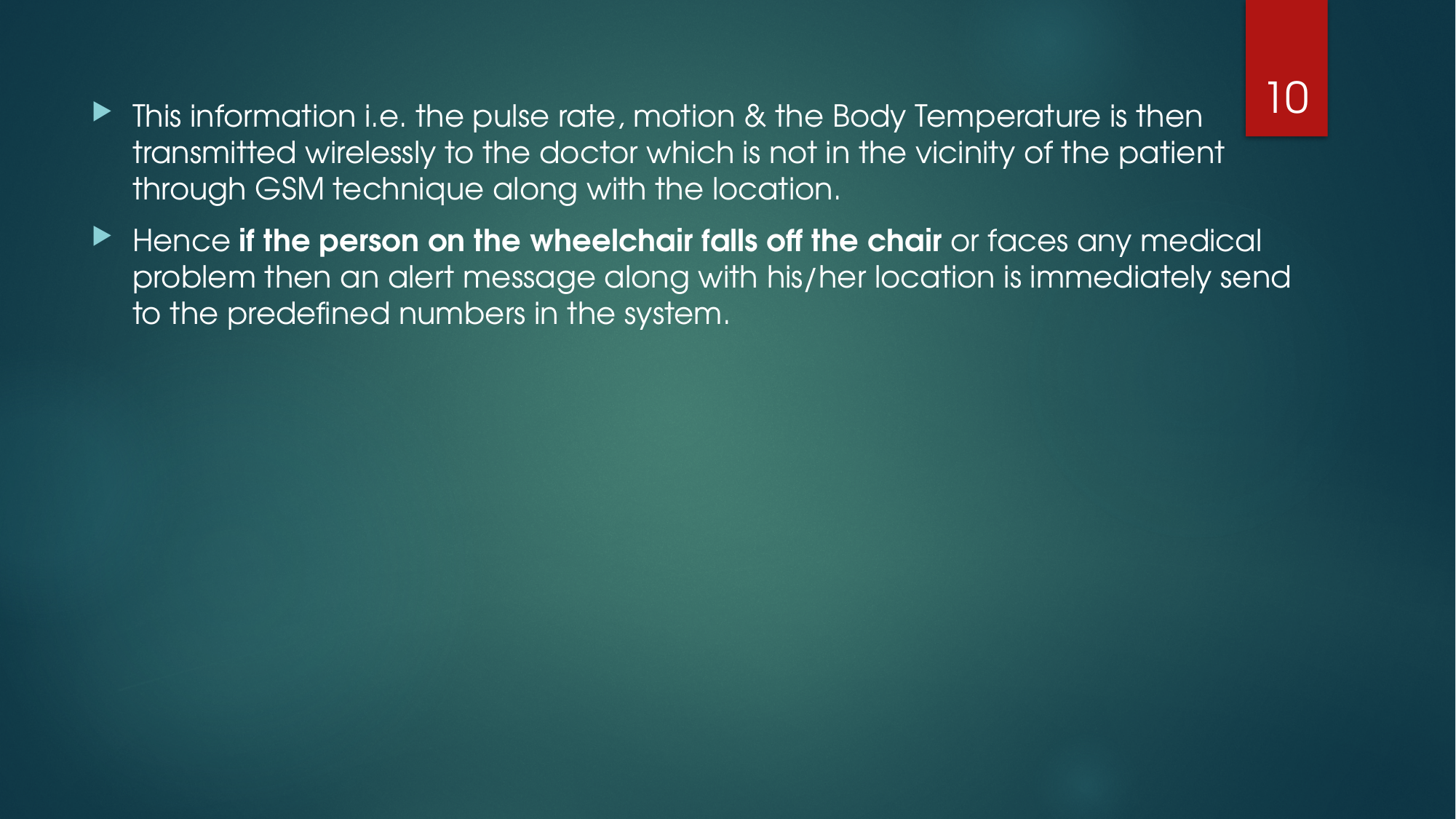

10
This information i.e. the pulse rate, motion & the Body Temperature is then transmitted wirelessly to the doctor which is not in the vicinity of the patient through GSM technique along with the location.
Hence if the person on the wheelchair falls off the chair or faces any medical problem then an alert message along with his/her location is immediately send to the predefined numbers in the system.